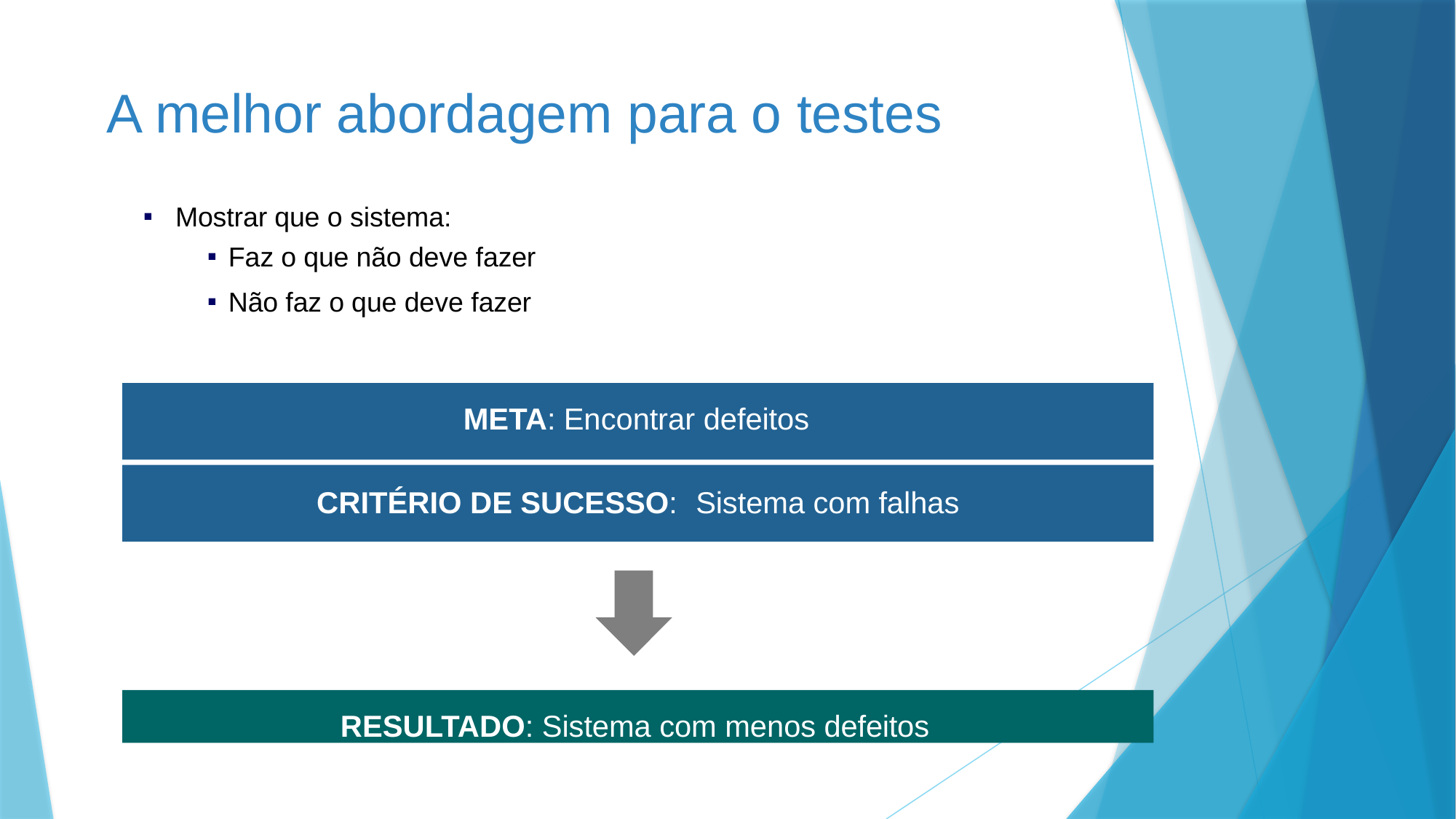

# A melhor abordagem para o testes
Mostrar que o sistema:
Faz o que não deve fazer
Não faz o que deve fazer

META: Encontrar defeitos

CRITÉRIO DE SUCESSO:	Sistema com falhas

RESULTADO: Sistema com menos defeitos